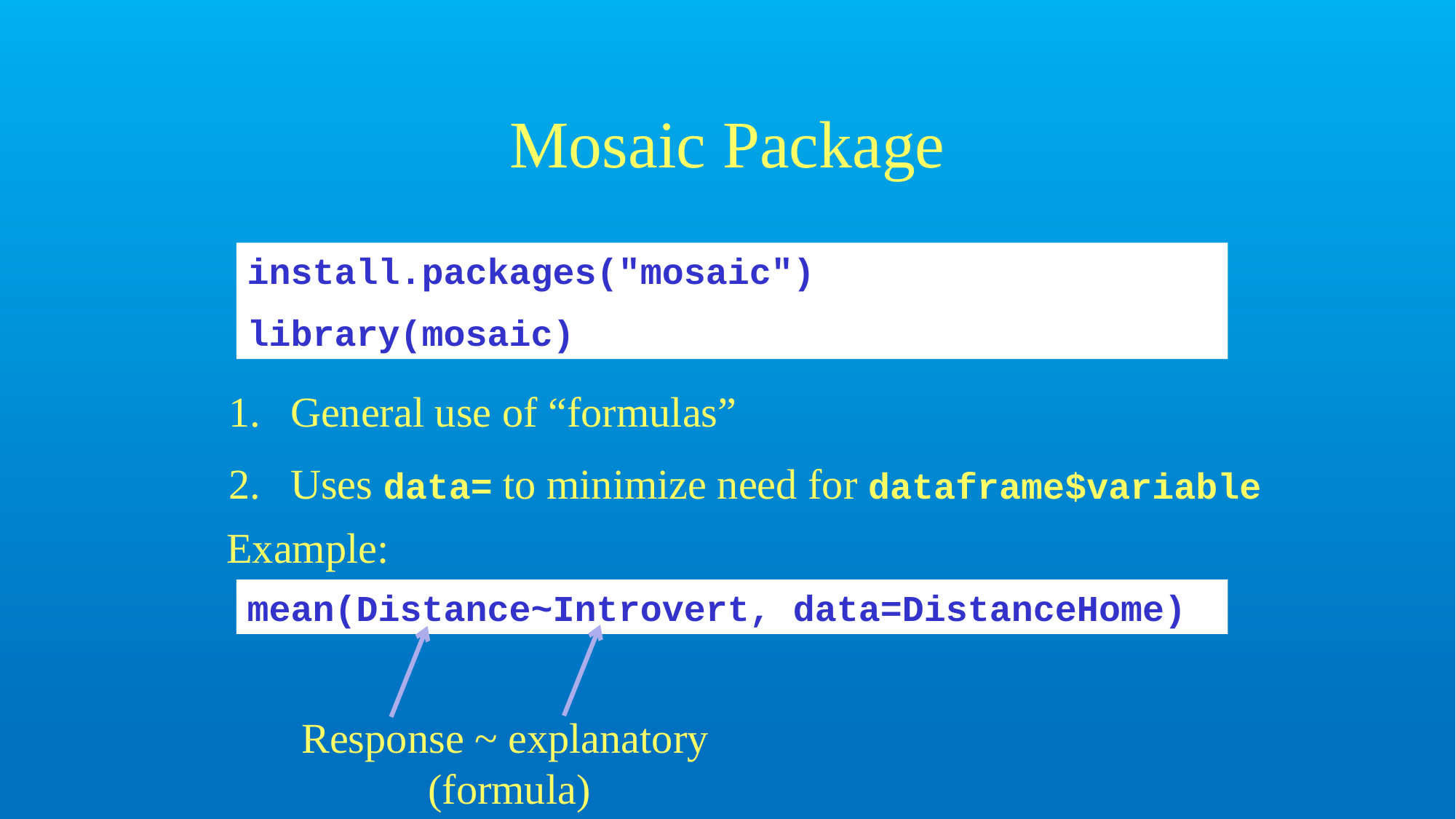

# Mosaic Package
install.packages("mosaic")
library(mosaic)
General use of “formulas”
Uses data= to minimize need for dataframe$variable
Example:
mean(Distance~Introvert, data=DistanceHome)
Response ~ explanatory
(formula)